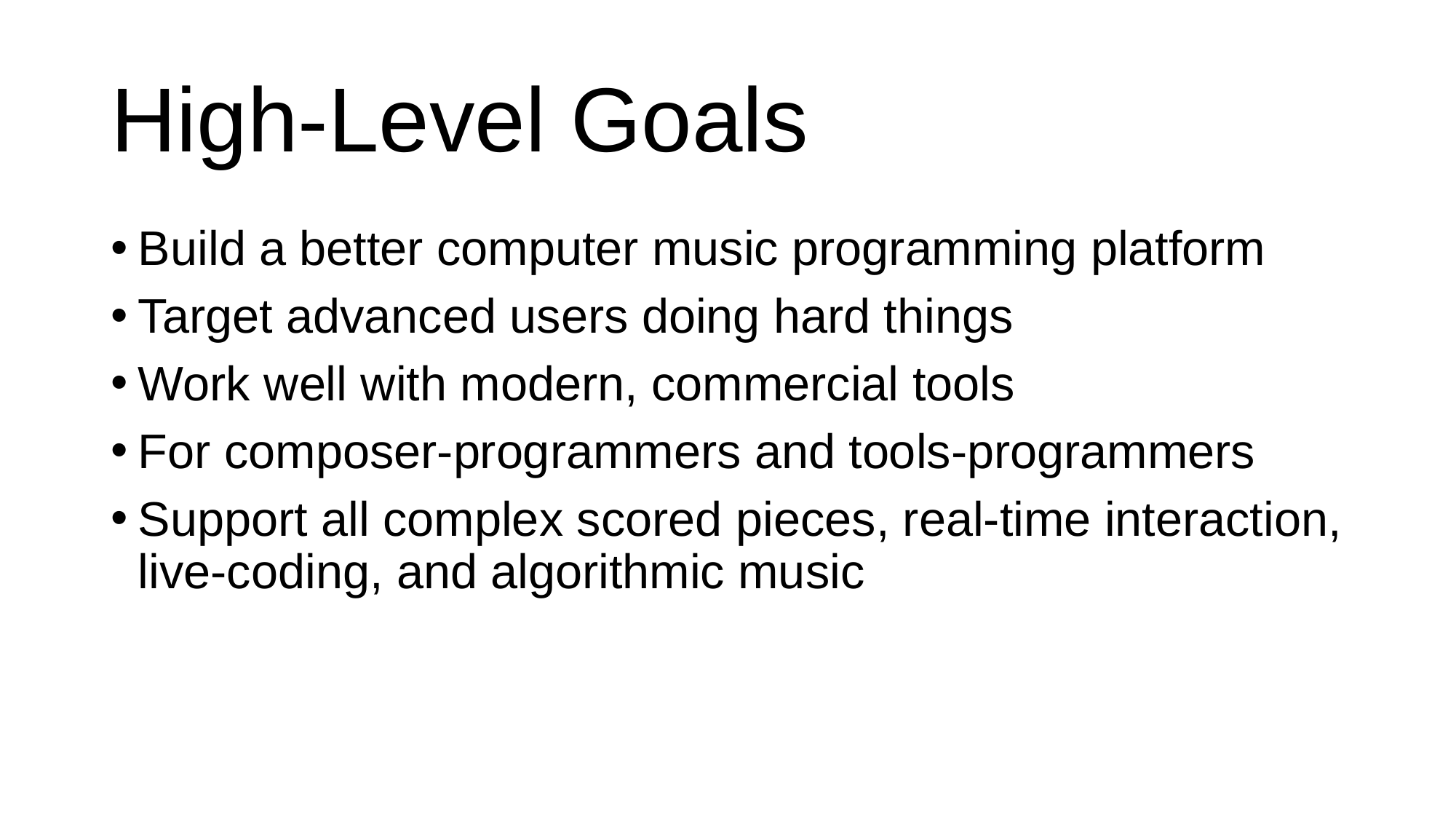

# High-Level Goals
Build a better computer music programming platform
Target advanced users doing hard things
Work well with modern, commercial tools
For composer-programmers and tools-programmers
Support all complex scored pieces, real-time interaction, live-coding, and algorithmic music